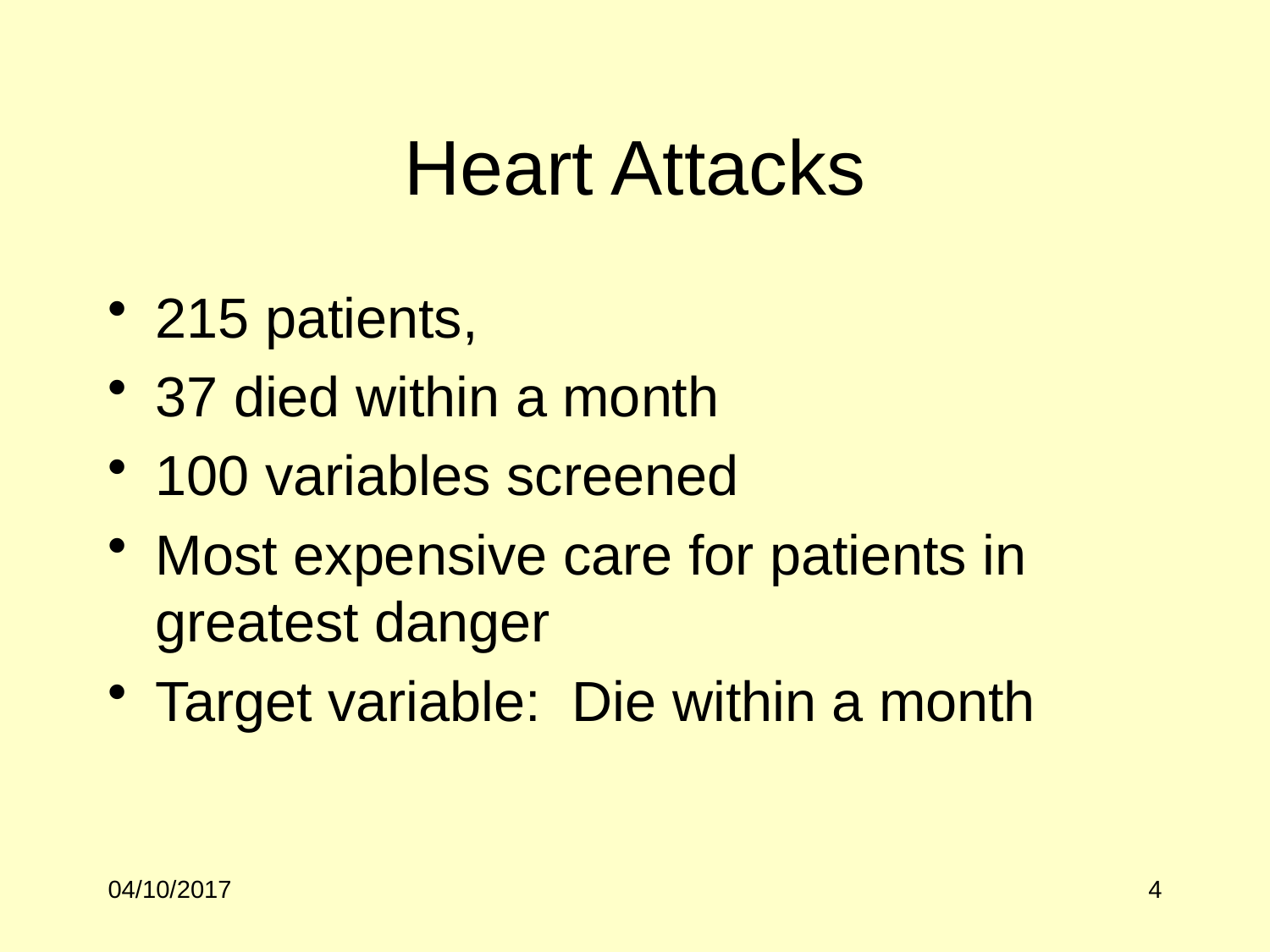

# Heart Attacks
215 patients,
37 died within a month
100 variables screened
Most expensive care for patients in greatest danger
Target variable:  Die within a month

04/10/2017
4